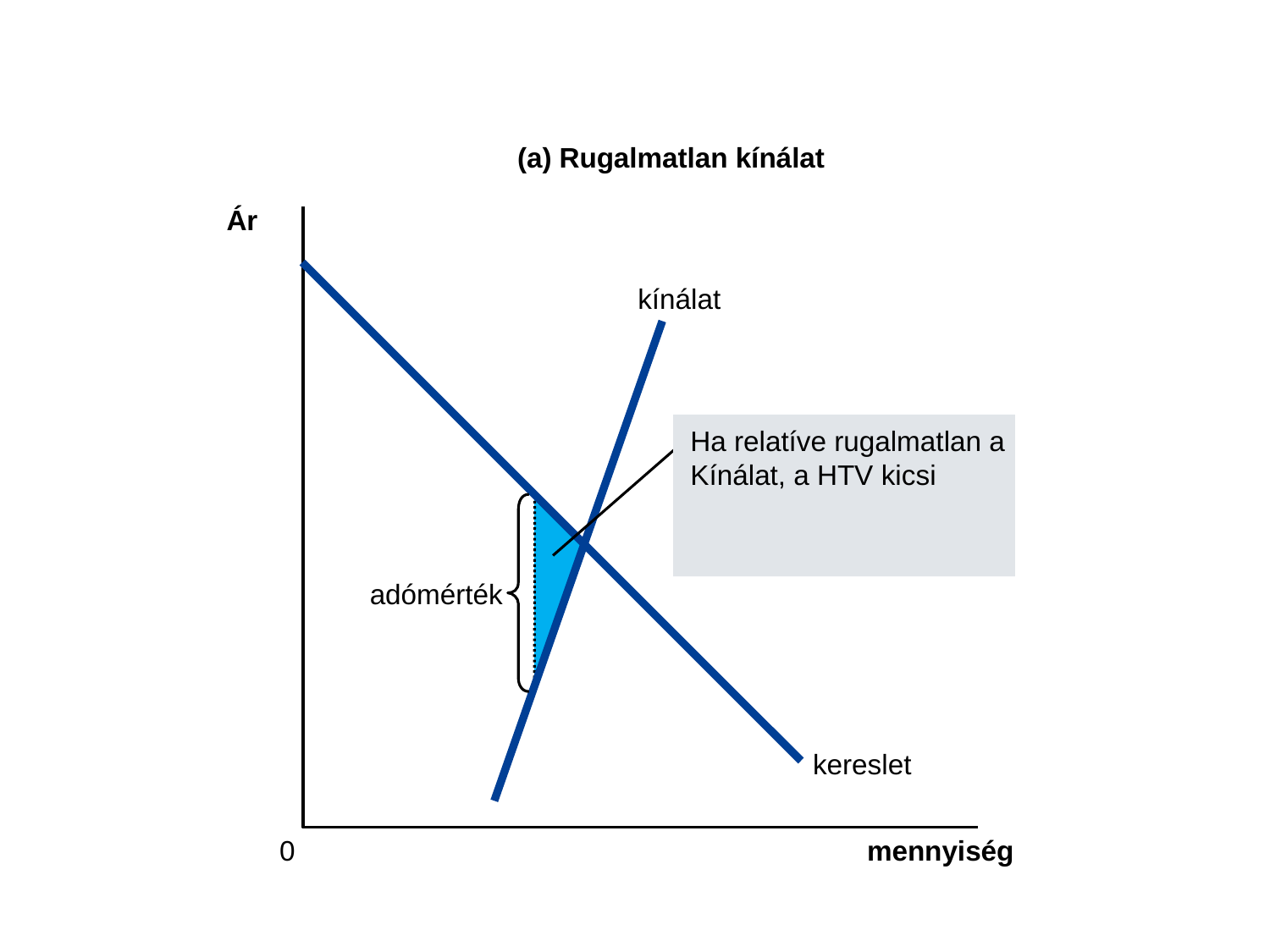

(a) Rugalmatlan kínálat
Ár

kereslet
kínálat

Ha relatíve rugalmatlan a
Kínálat, a HTV kicsi

adómérték

0
mennyiség